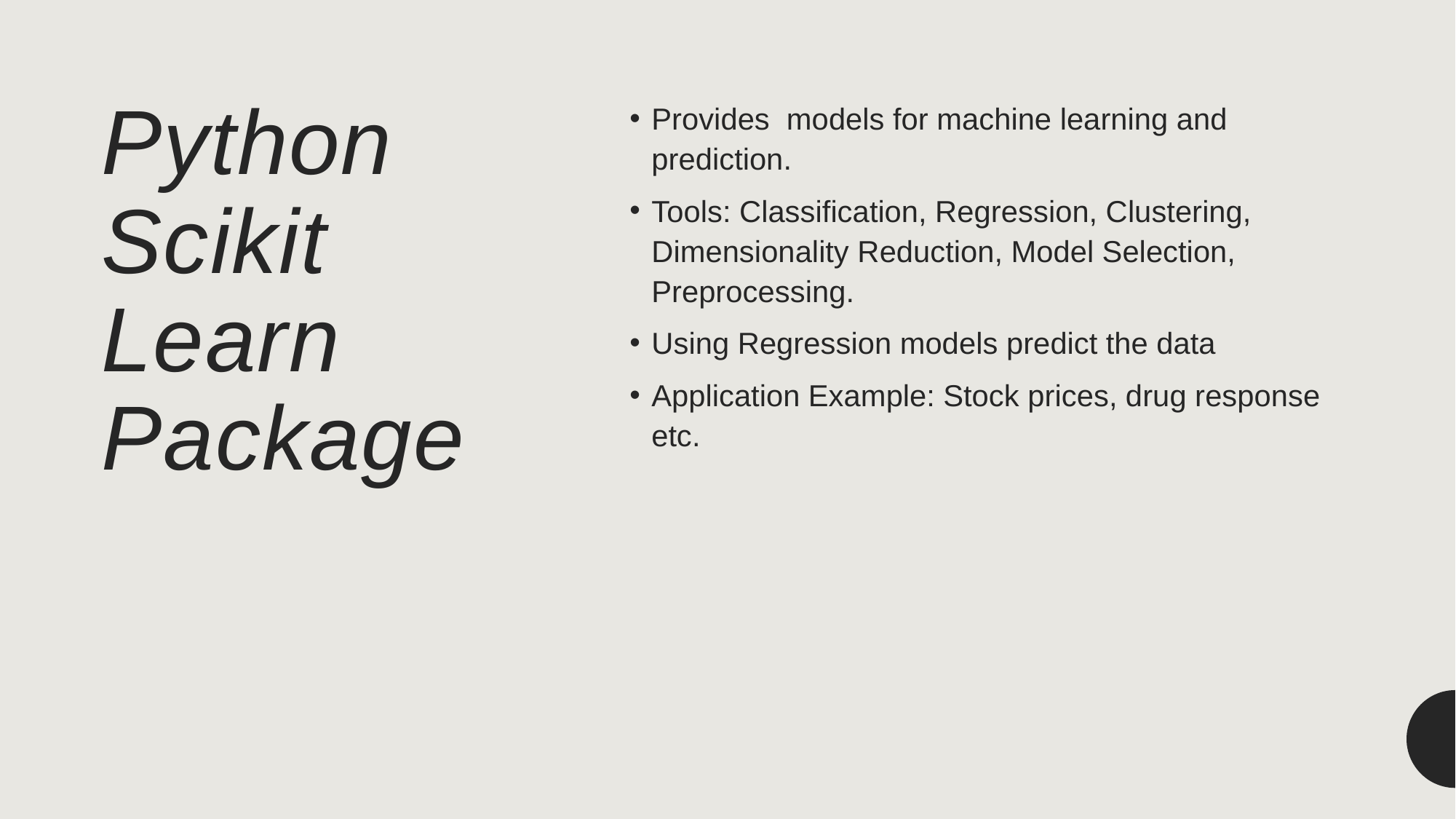

# Python Scikit Learn Package
Provides  models for machine learning and prediction.
Tools: Classification, Regression, Clustering, Dimensionality Reduction, Model Selection, Preprocessing.
Using Regression models predict the data
Application Example: Stock prices, drug response etc.